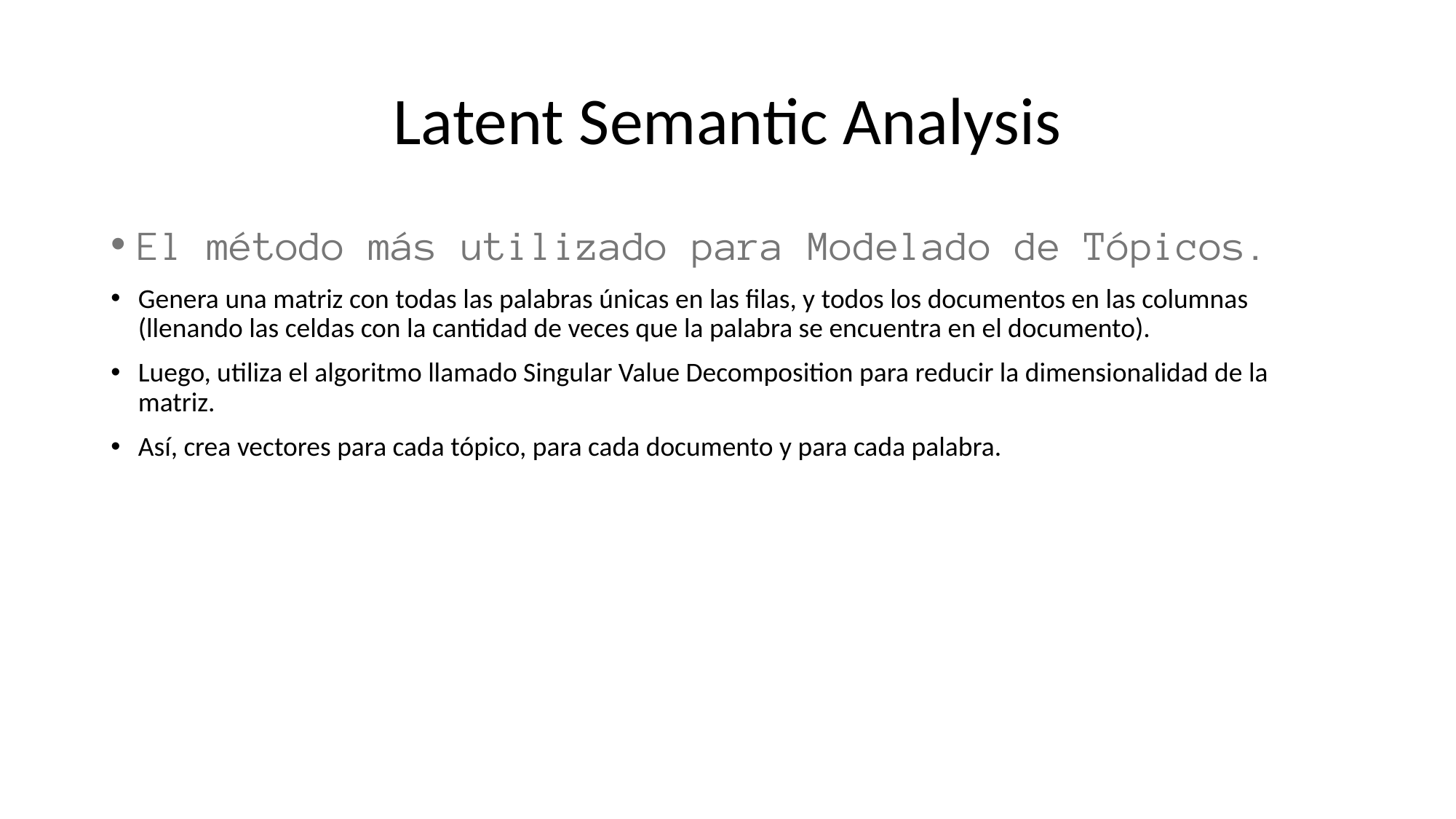

# Latent Semantic Analysis
El método más utilizado para Modelado de Tópicos.
Genera una matriz con todas las palabras únicas en las filas, y todos los documentos en las columnas (llenando las celdas con la cantidad de veces que la palabra se encuentra en el documento).
Luego, utiliza el algoritmo llamado Singular Value Decomposition para reducir la dimensionalidad de la matriz.
Así, crea vectores para cada tópico, para cada documento y para cada palabra.